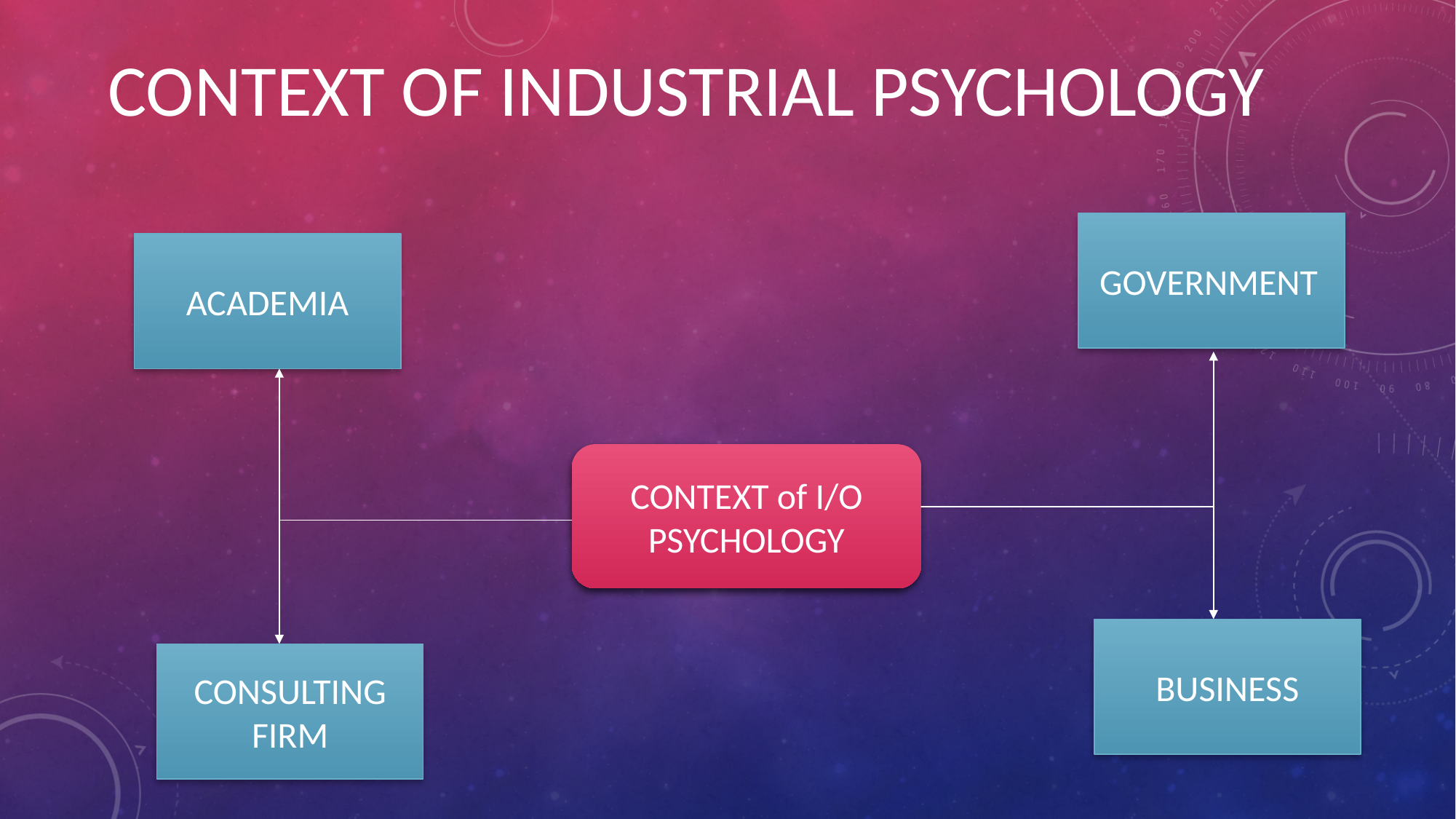

# Context of industrial psychology
GOVERNMENT
ACADEMIA
CONTEXT of I/O PSYCHOLOGY
BUSINESS
CONSULTING FIRM